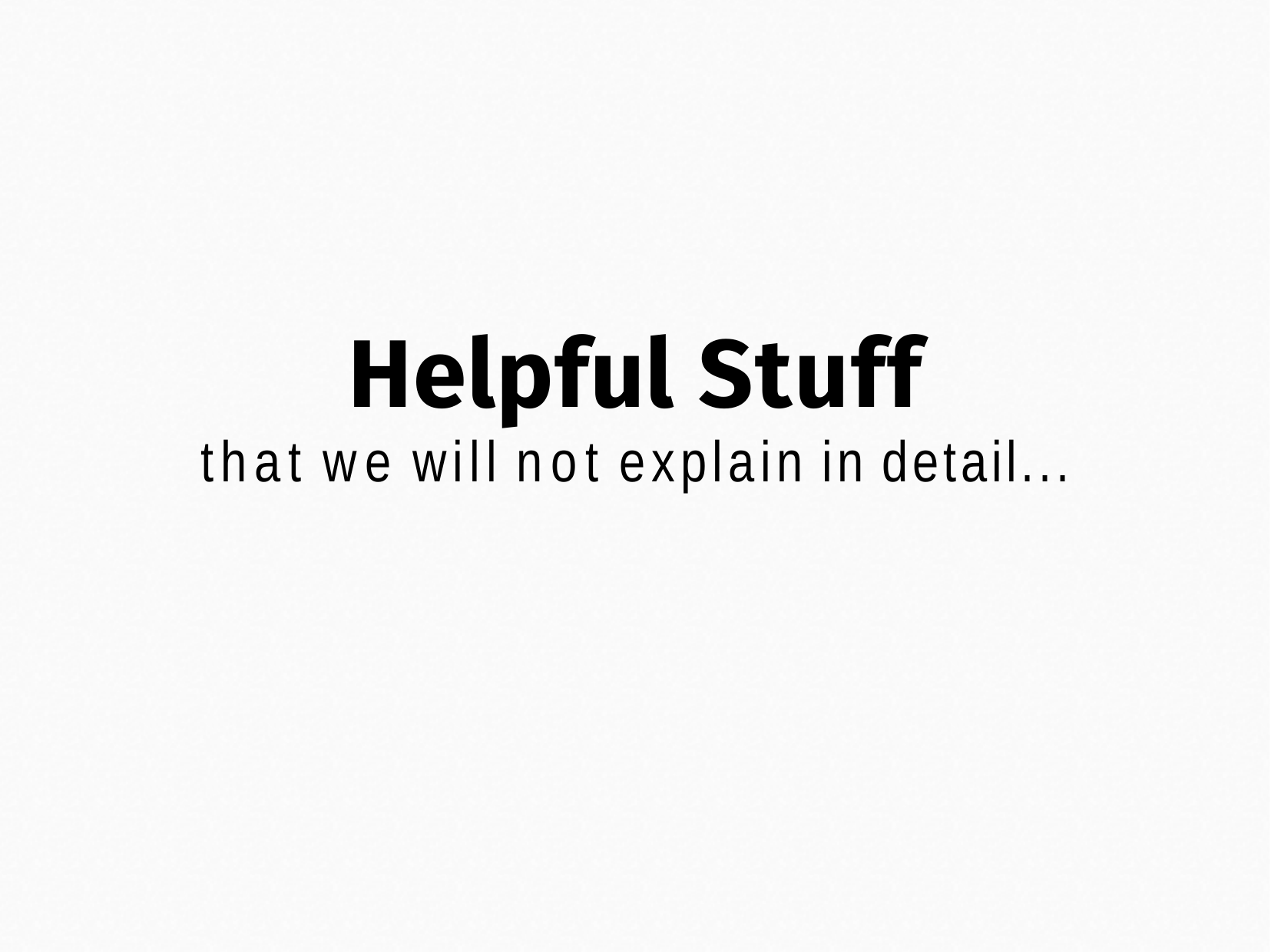

# Helpful Stuff
that we will not explain in detail...